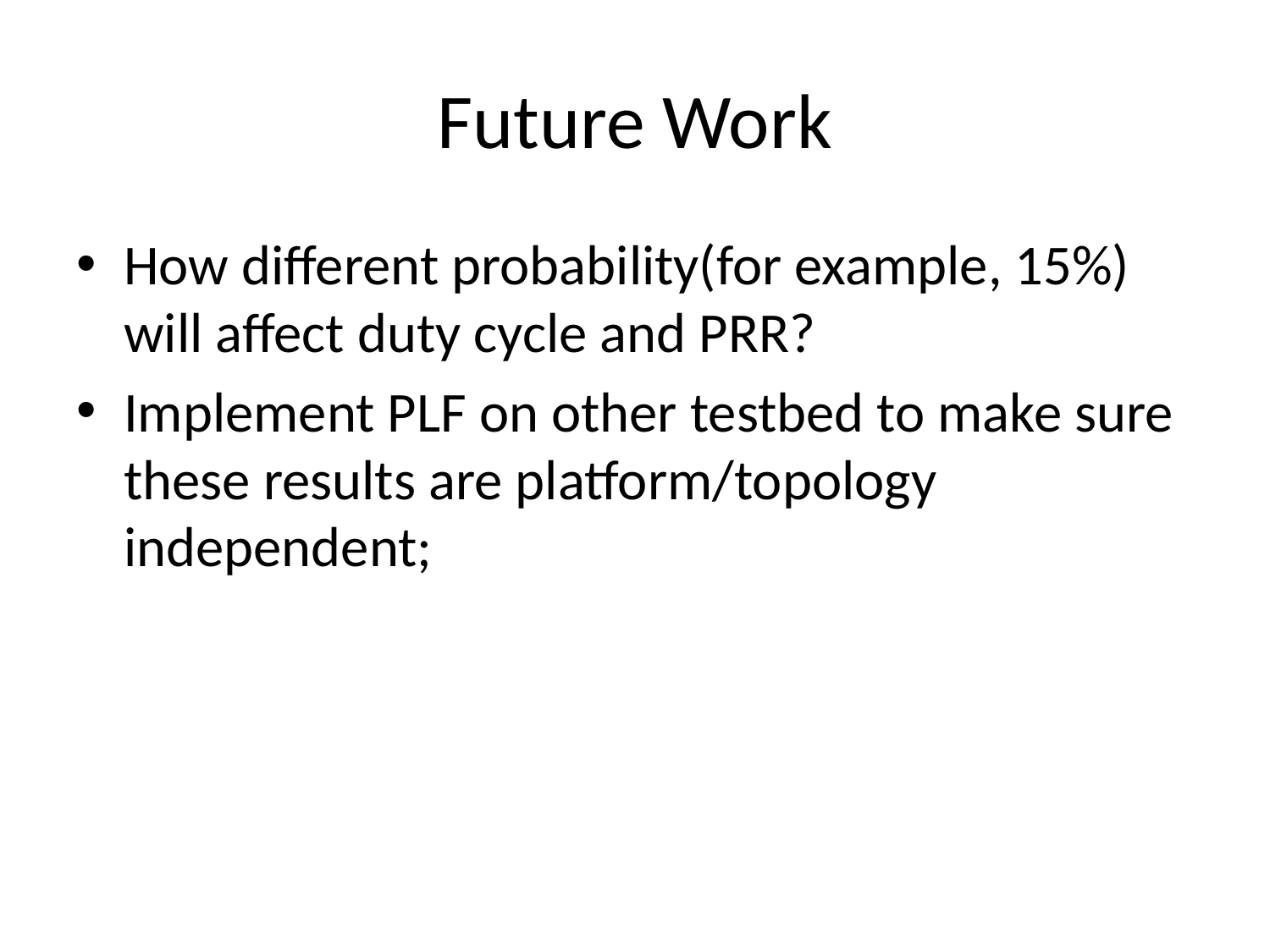

# Future Work
How different probability(for example, 15%)  will affect duty cycle and PRR?
Implement PLF on other testbed to make sure these results are platform/topology independent;